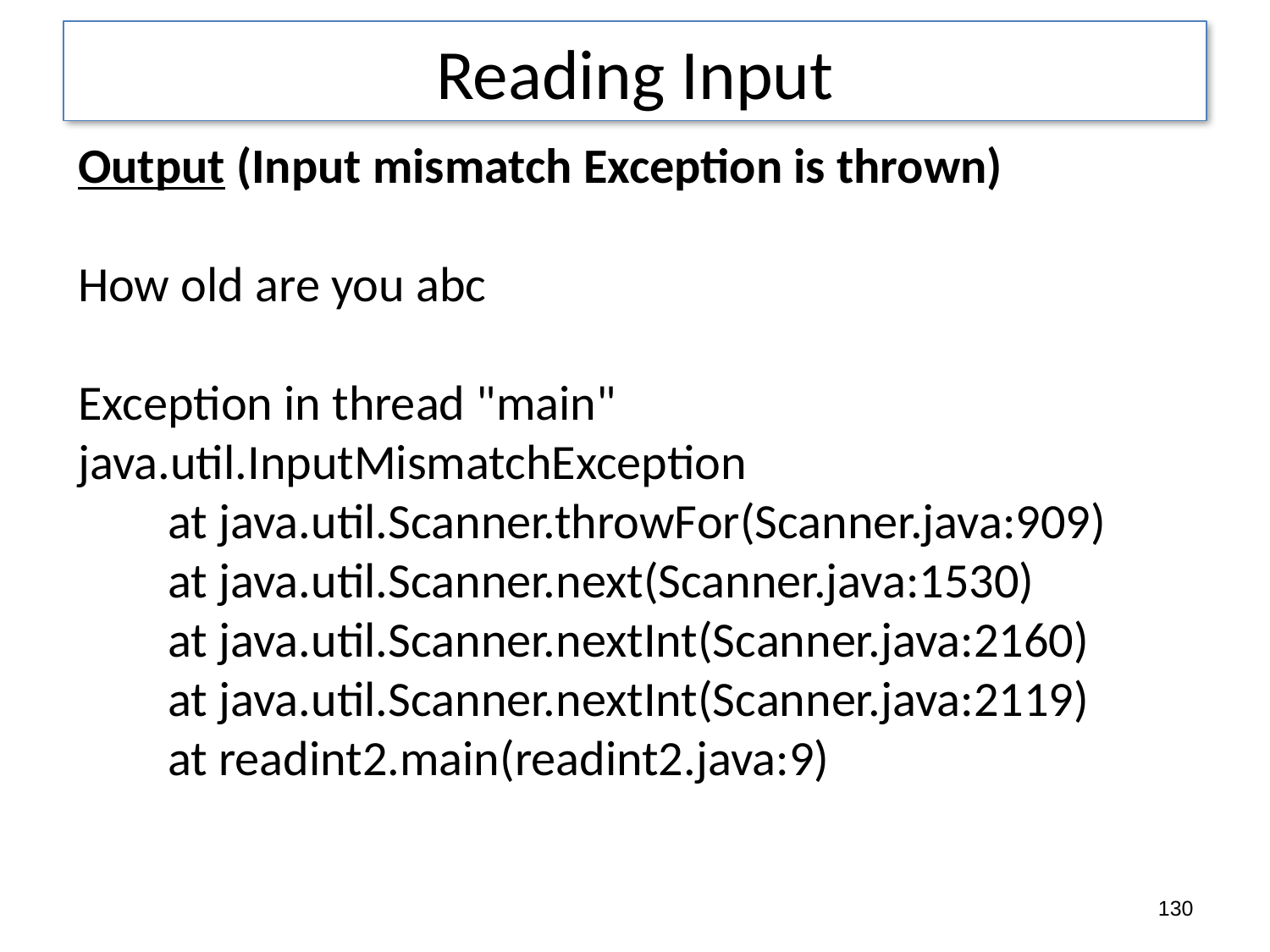

130
Reading Input

Output (Input mismatch Exception is thrown)

How old are you abc

Exception in thread "main" java.util.InputMismatchException
        at java.util.Scanner.throwFor(Scanner.java:909)
        at java.util.Scanner.next(Scanner.java:1530)
        at java.util.Scanner.nextInt(Scanner.java:2160)
        at java.util.Scanner.nextInt(Scanner.java:2119)
        at readint2.main(readint2.java:9)